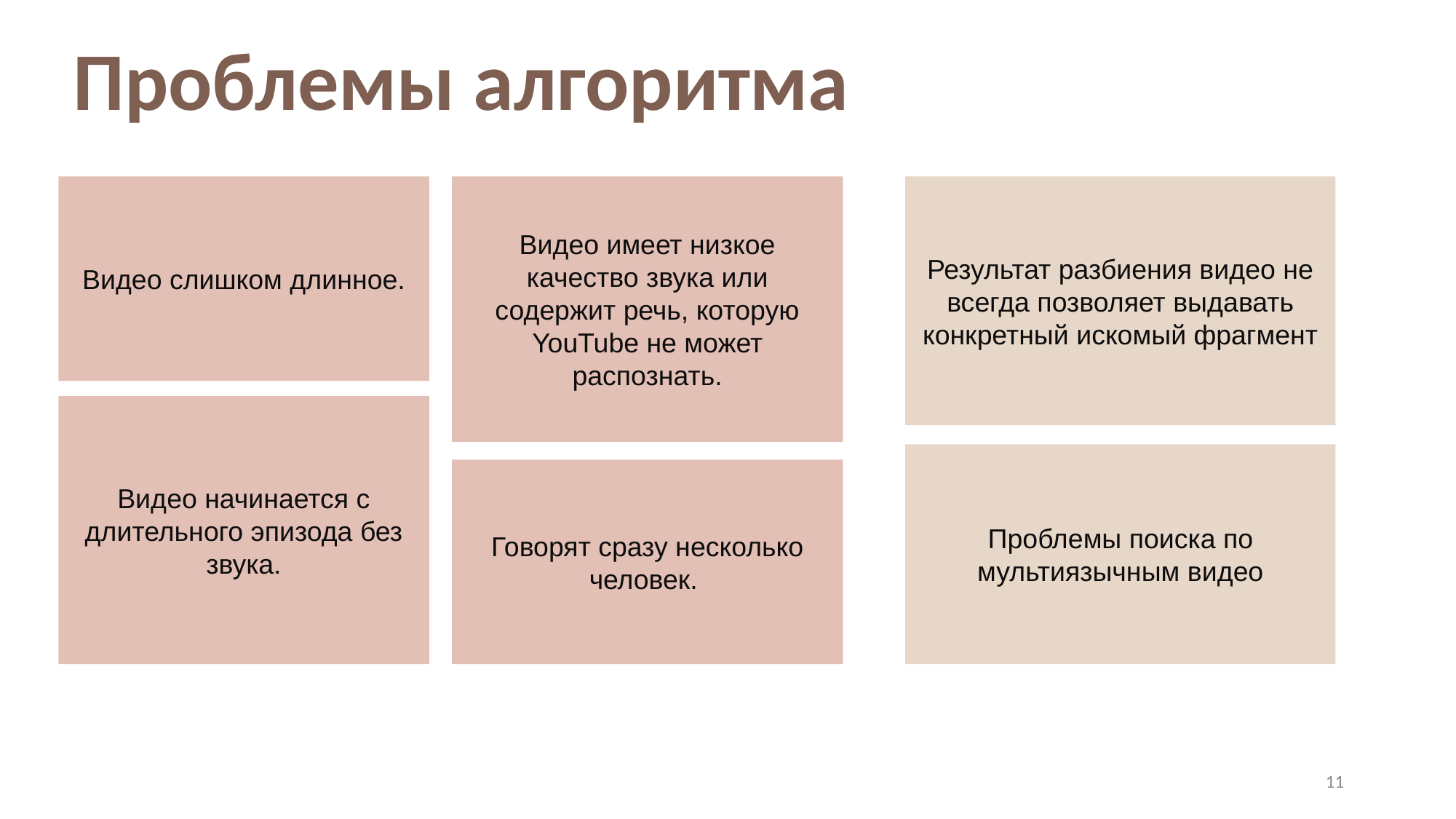

Проблемы алгоритма
Результат разбиения видео не всегда позволяет выдавать конкретный искомый фрагмент
Видео слишком длинное.
Видео имеет низкое качество звука или содержит речь, которую YouTube не может распознать.
Видео начинается с длительного эпизода без звука.
Проблемы поиска по мультиязычным видео
Говорят сразу несколько человек.
11